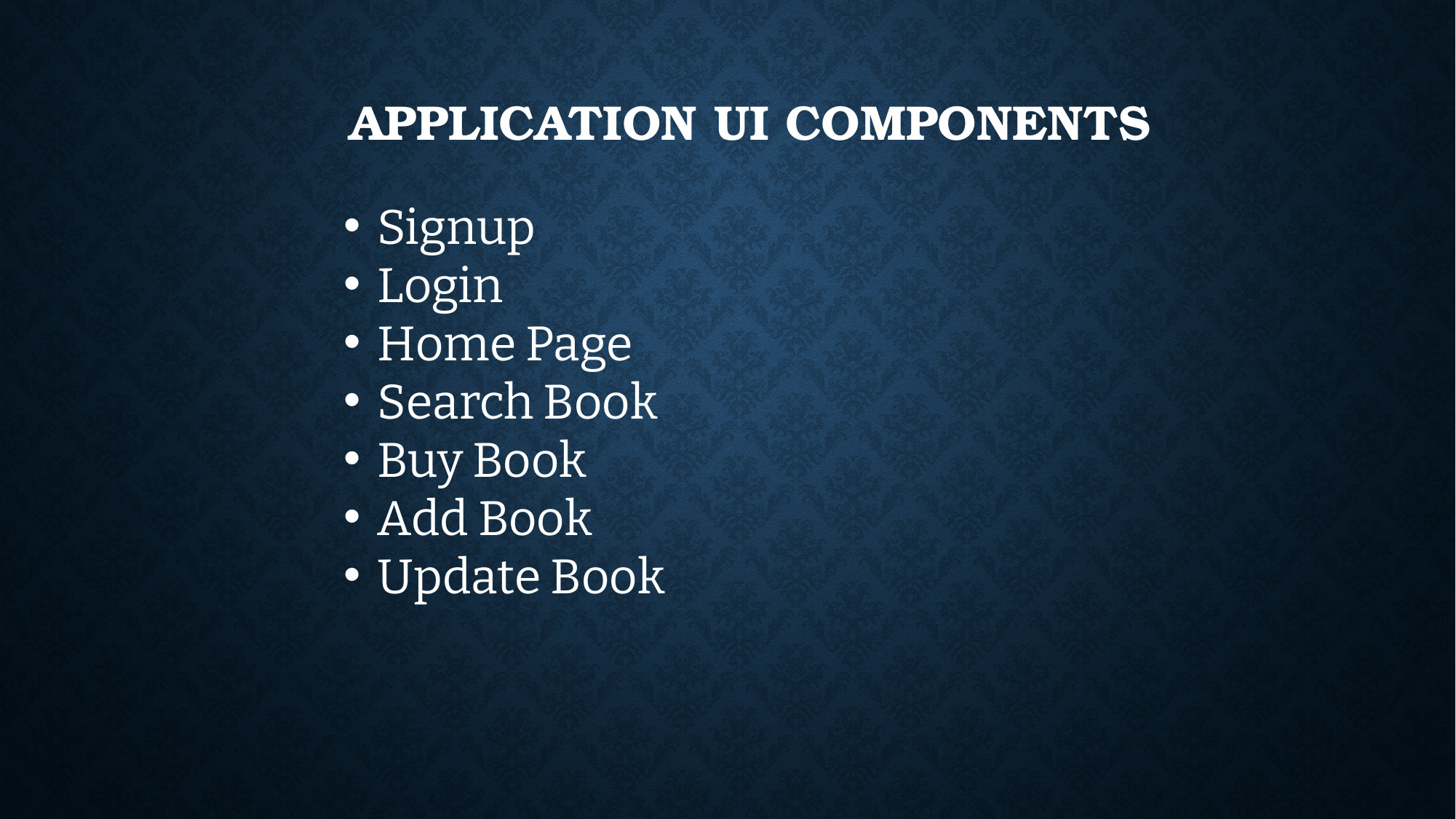

# Application UI Components
Signup
Login
Home Page
Search Book
Buy Book
Add Book
Update Book